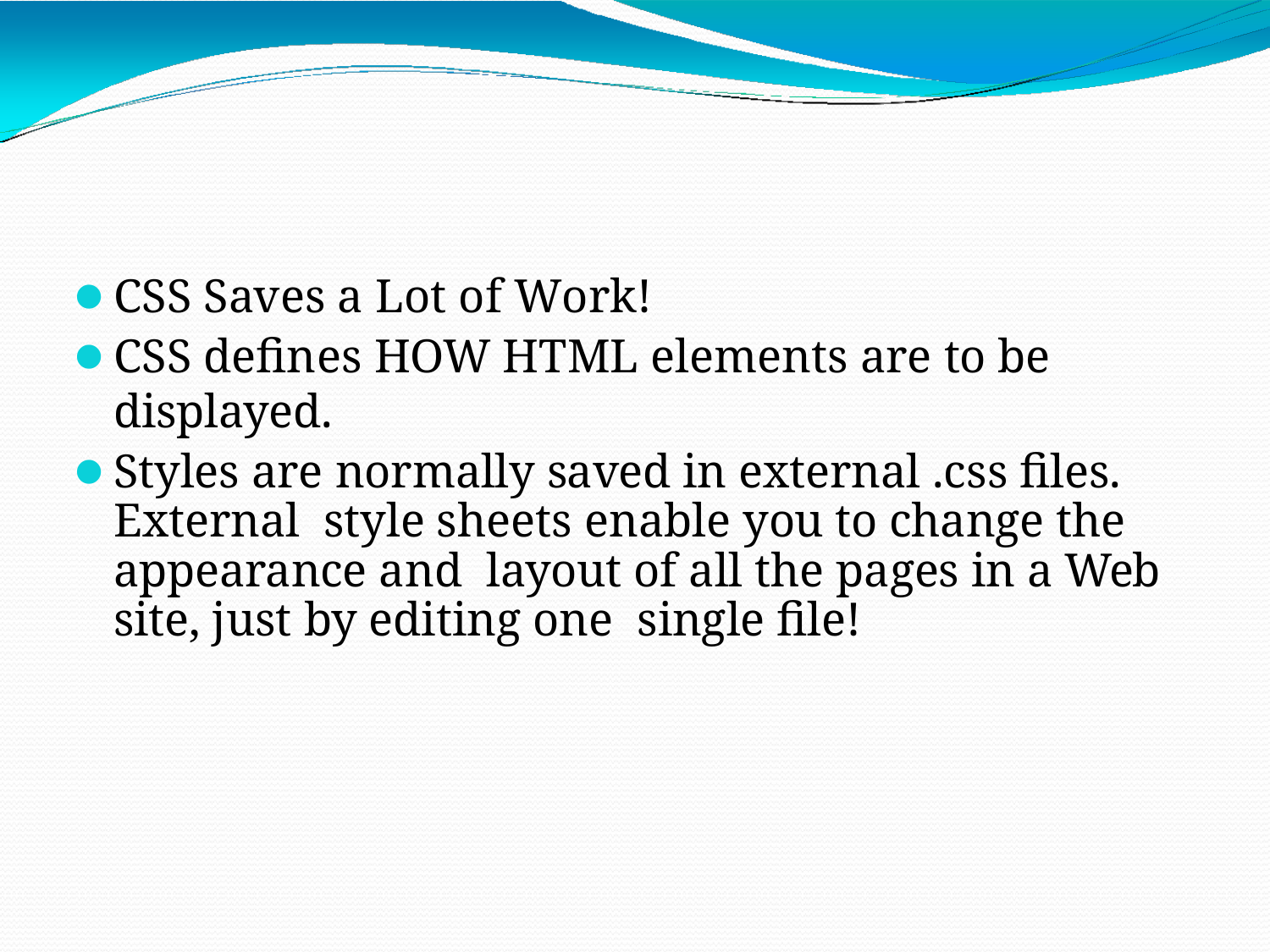

CSS Saves a Lot of Work!
CSS defines HOW HTML elements are to be displayed.
Styles are normally saved in external .css files. External  style sheets enable you to change the appearance and  layout of all the pages in a Web site, just by editing one  single file!